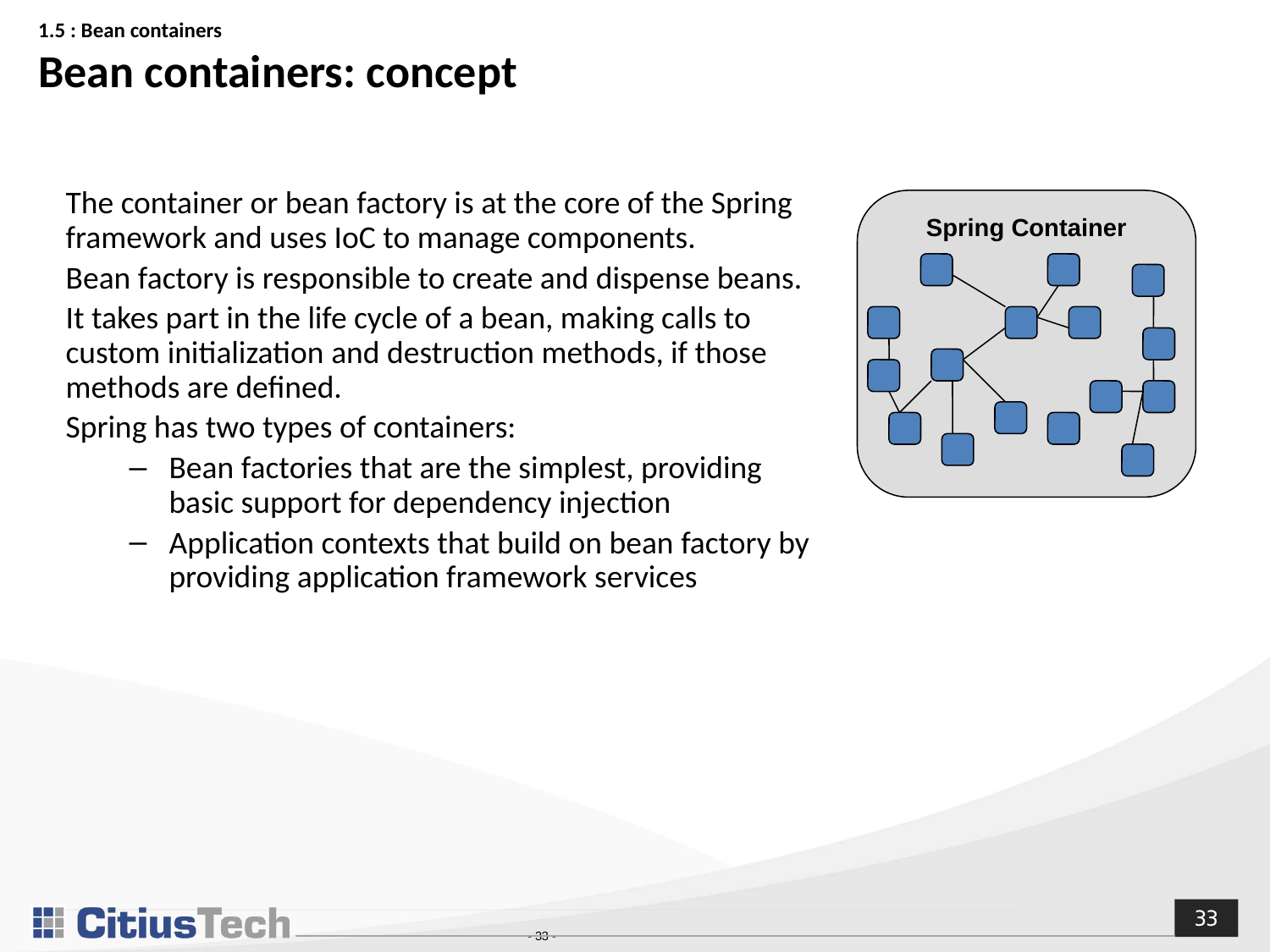

# 1.5 : Bean containers Bean containers: concept
The container or bean factory is at the core of the Spring framework and uses IoC to manage components.
Bean factory is responsible to create and dispense beans.
It takes part in the life cycle of a bean, making calls to custom initialization and destruction methods, if those methods are defined.
Spring has two types of containers:
Bean factories that are the simplest, providing basic support for dependency injection
Application contexts that build on bean factory by providing application framework services
Spring Container